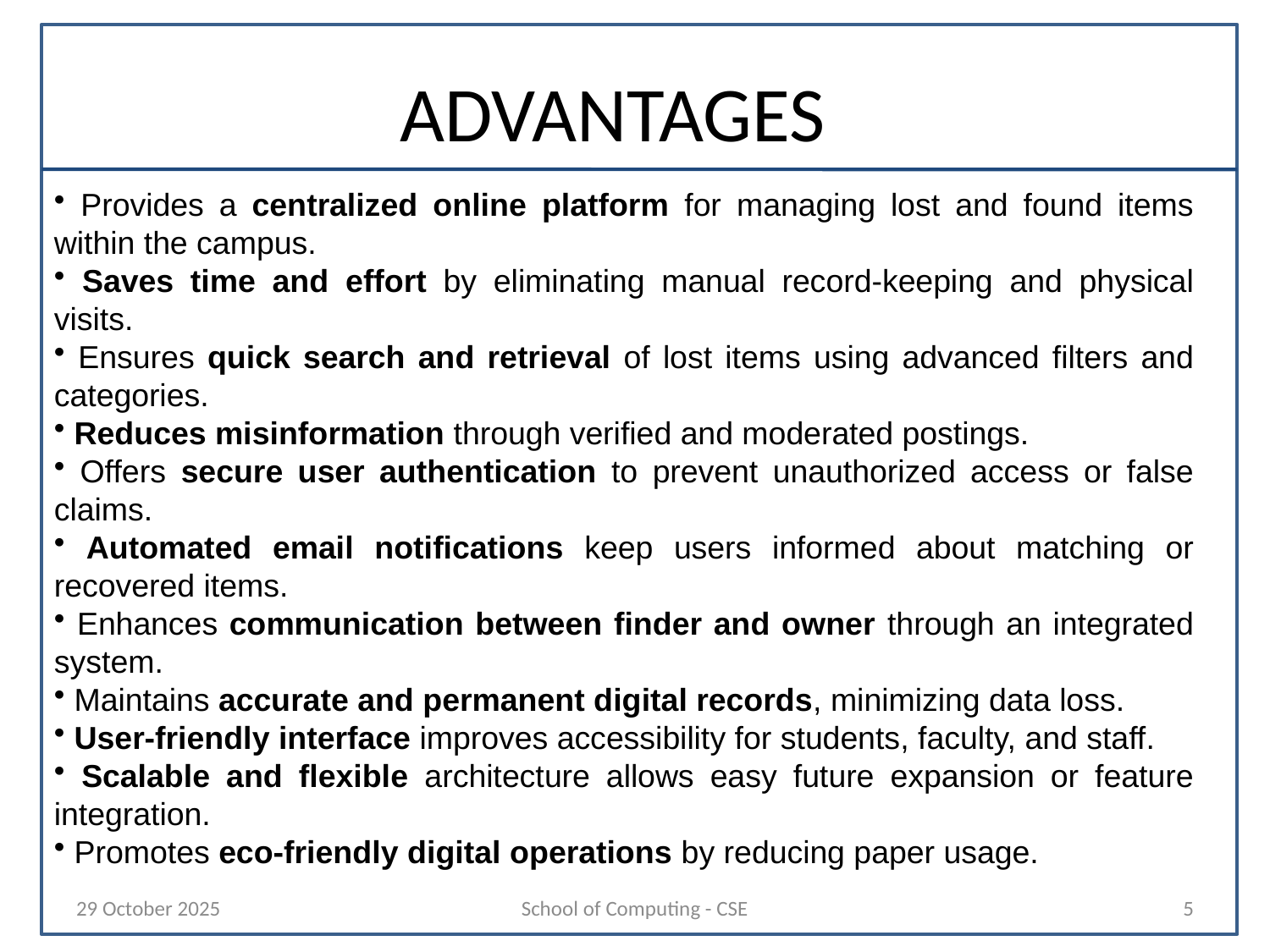

# ADVANTAGES
 Provides a centralized online platform for managing lost and found items within the campus.
 Saves time and effort by eliminating manual record-keeping and physical visits.
 Ensures quick search and retrieval of lost items using advanced filters and categories.
 Reduces misinformation through verified and moderated postings.
 Offers secure user authentication to prevent unauthorized access or false claims.
 Automated email notifications keep users informed about matching or recovered items.
 Enhances communication between finder and owner through an integrated system.
 Maintains accurate and permanent digital records, minimizing data loss.
 User-friendly interface improves accessibility for students, faculty, and staff.
 Scalable and flexible architecture allows easy future expansion or feature integration.
 Promotes eco-friendly digital operations by reducing paper usage.
29 October 2025
School of Computing - CSE
5